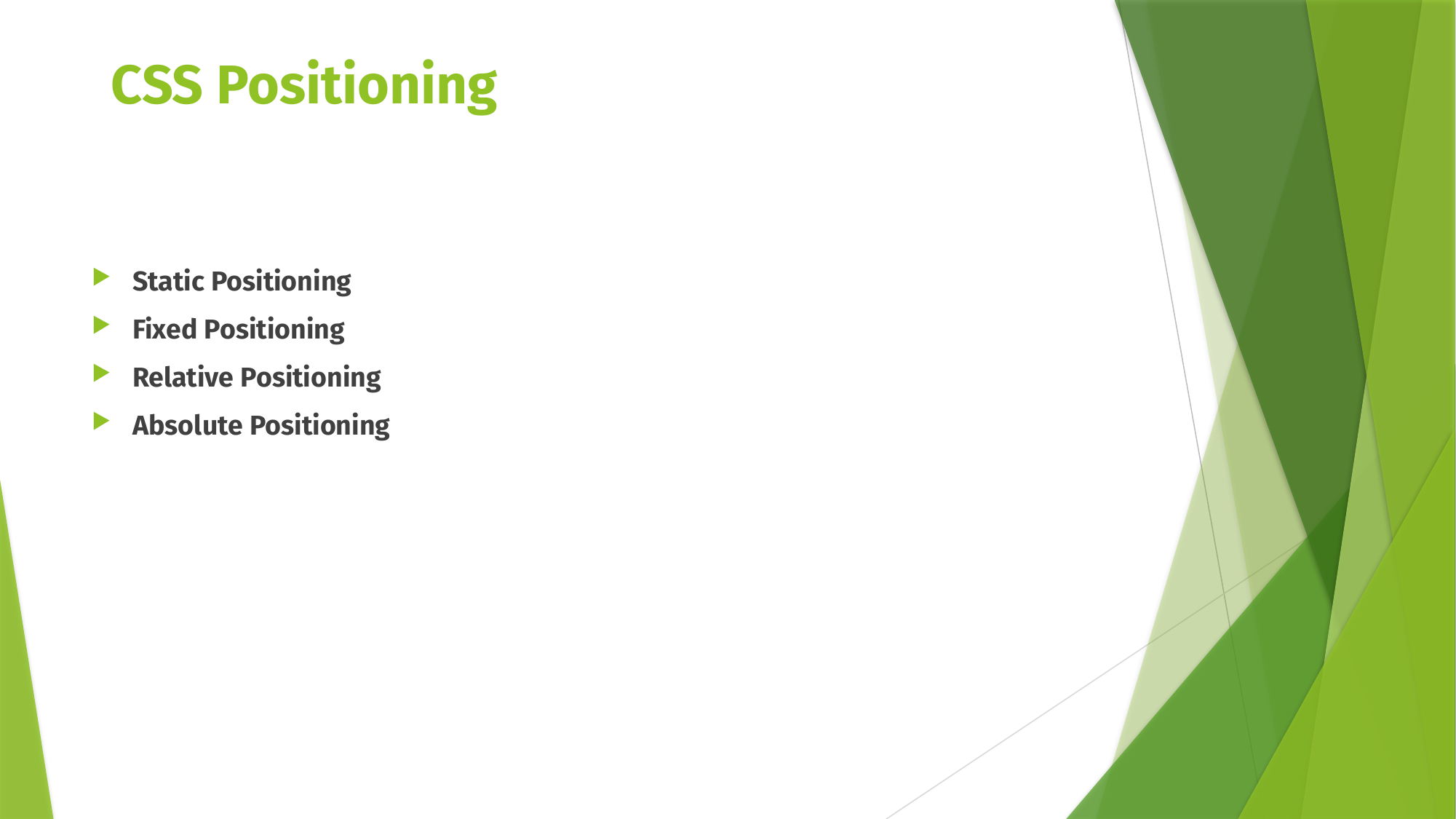

# CSS Positioning
Static Positioning
Fixed Positioning
Relative Positioning
Absolute Positioning